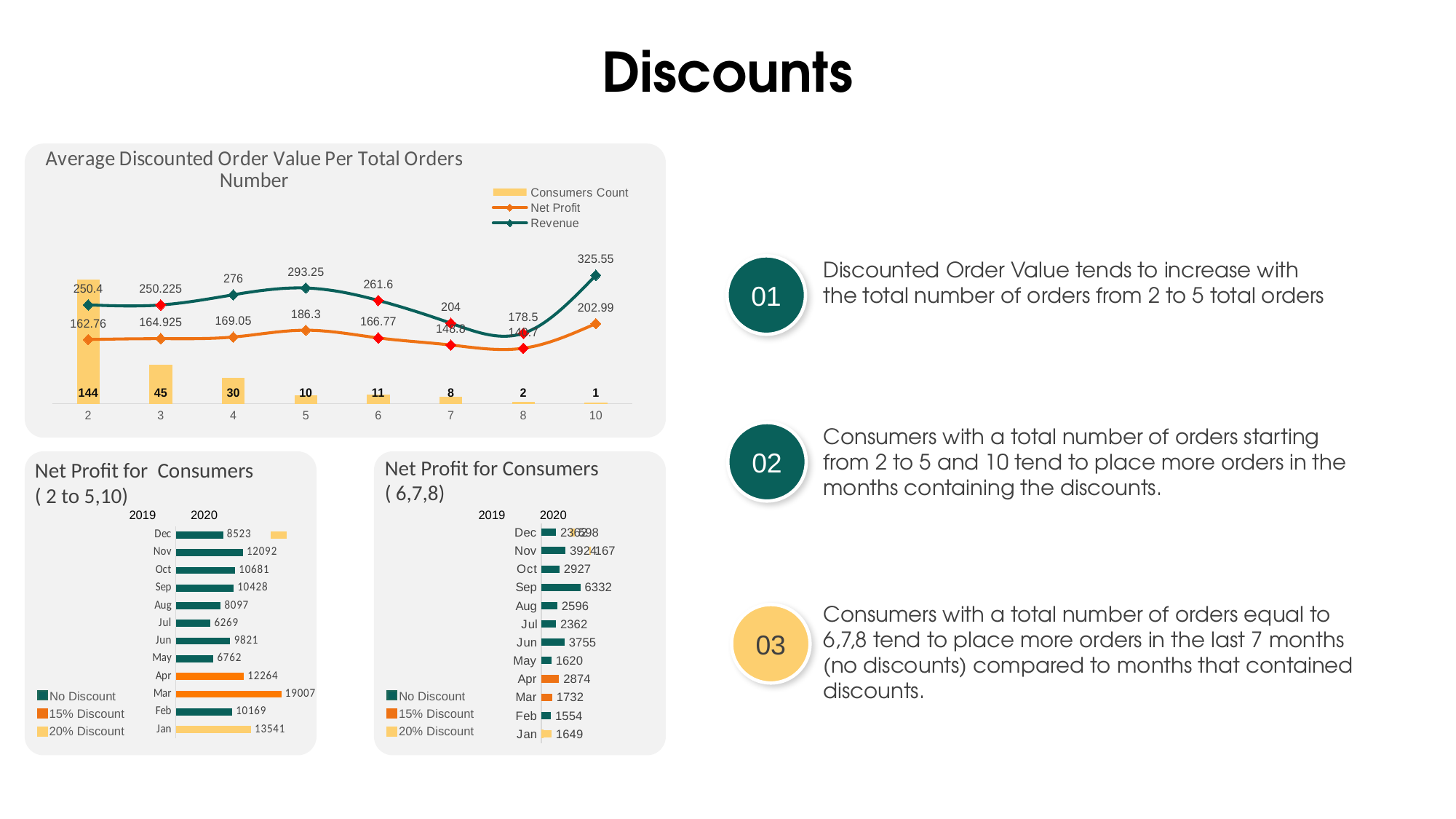

Discounts

### Chart: Average Discounted Order Value Per Total Orders Number

| Category | Consumers Count | Net Profit | Revenue |
|---|---|---|---|
| 2 | 144.0 | 162.76 | 250.4 |
| 3 | 45.0 | 164.925 | 250.22500000000002 |
| 4 | 30.0 | 169.05 | 276.0 |
| 5 | 10.0 | 186.3 | 293.25 |
| 6 | 11.0 | 166.77000000000004 | 261.6 |
| 7 | 8.0 | 148.8 | 204.0 |
| 8 | 2.0 | 140.7 | 178.5 |
| 10 | 1.0 | 202.99 | 325.55 |
Discounted Order Value tends to increase with the total number of orders from 2 to 5 total orders
01
Consumers with a total number of orders starting from 2 to 5 and 10 tend to place more orders in the months containing the discounts.
02
Net Profit for Consumers
( 6,7,8)
Net Profit for  Consumers
( 2 to 5,10)

2020

### Chart

| Category | Old Consumer | New Consumer | 2020 Total | Old Consumer | New Consumer | 2019 Total |
|---|---|---|---|---|---|---|
| Jan | 290.92 | 1357.63 | 1648.5500000000002 | 0.0 | 0.0 | 0.0 |
| Feb | 1315.73 | 238.05 | 1553.78 | 0.0 | 0.0 | 0.0 |
| Mar | 772.1600000000001 | 960.0 | 1732.16 | 0.0 | 0.0 | 0.0 |
| Apr | 2180.17 | 694.27 | 2874.44 | 0.0 | 0.0 | 0.0 |
| May | 1619.9 | 0.0 | 1619.9 | 0.0 | 0.0 | 0.0 |
| Jun | 3755.05 | 0.0 | 3755.05 | 0.0 | 0.0 | 0.0 |
| Jul | 2362.0600000000004 | 0.0 | 2362.0600000000004 | 0.0 | 0.0 | 0.0 |
| Aug | 2595.54 | 0.0 | 2595.54 | 0.0 | 0.0 | 0.0 |
| Sep | 6331.95 | 0.0 | 6331.95 | 0.0 | 0.0 | 0.0 |
| Oct | 2926.7 | 0.0 | 2926.7 | 0.0 | 0.0 | 0.0 |
| Nov | 3923.7499999999995 | 0.0 | 3923.7499999999995 | 0.0 | 166.77000000000004 | 166.77000000000004 |
| Dec | 2361.57 | 0.0 | 2361.57 | 0.0 | 597.72 | 597.72 |

### Chart

| Category | Old Consumer | New Consumer | 2020 Total | Old Consumer | New Consumer | 2019 Total |
|---|---|---|---|---|---|---|
| Jan | 2367.36 | 11173.71 | 13541.07 | 0.0 | 0.0 | 0.0 |
| Feb | 4593.420000000001 | 5575.479999999998 | 10168.899999999998 | 0.0 | 0.0 | 0.0 |
| Mar | 8682.590000000002 | 10323.96 | 19006.550000000003 | 0.0 | 0.0 | 0.0 |
| Apr | 6760.84 | 5503.539999999999 | 12264.38 | 0.0 | 0.0 | 0.0 |
| May | 6762.169999999999 | 0.0 | 6762.169999999999 | 0.0 | 0.0 | 0.0 |
| Jun | 9821.070000000002 | 0.0 | 9821.070000000002 | 0.0 | 0.0 | 0.0 |
| Jul | 6269.010000000002 | 0.0 | 6269.010000000002 | 0.0 | 0.0 | 0.0 |
| Aug | 8096.750000000003 | 0.0 | 8096.750000000003 | 0.0 | 0.0 | 0.0 |
| Sep | 10427.8 | 0.0 | 10427.8 | 0.0 | 0.0 | 0.0 |
| Oct | 10681.460000000003 | 0.0 | 10681.460000000003 | 0.0 | 0.0 | 0.0 |
| Nov | 12091.57 | 0.0 | 12091.57 | 0.0 | 4683.84 | 4683.84 |
| Dec | 8522.53 | 0.0 | 8522.53 | 837.0900000000001 | 10280.859999999997 | 11117.949999999997 |
2020
2019
2019
Consumers with a total number of orders equal to 6,7,8 tend to place more orders in the last 7 months (no discounts) compared to months that contained discounts.
03
No Discount
No Discount

15% Discount
15% Discount

20% Discount
20% Discount